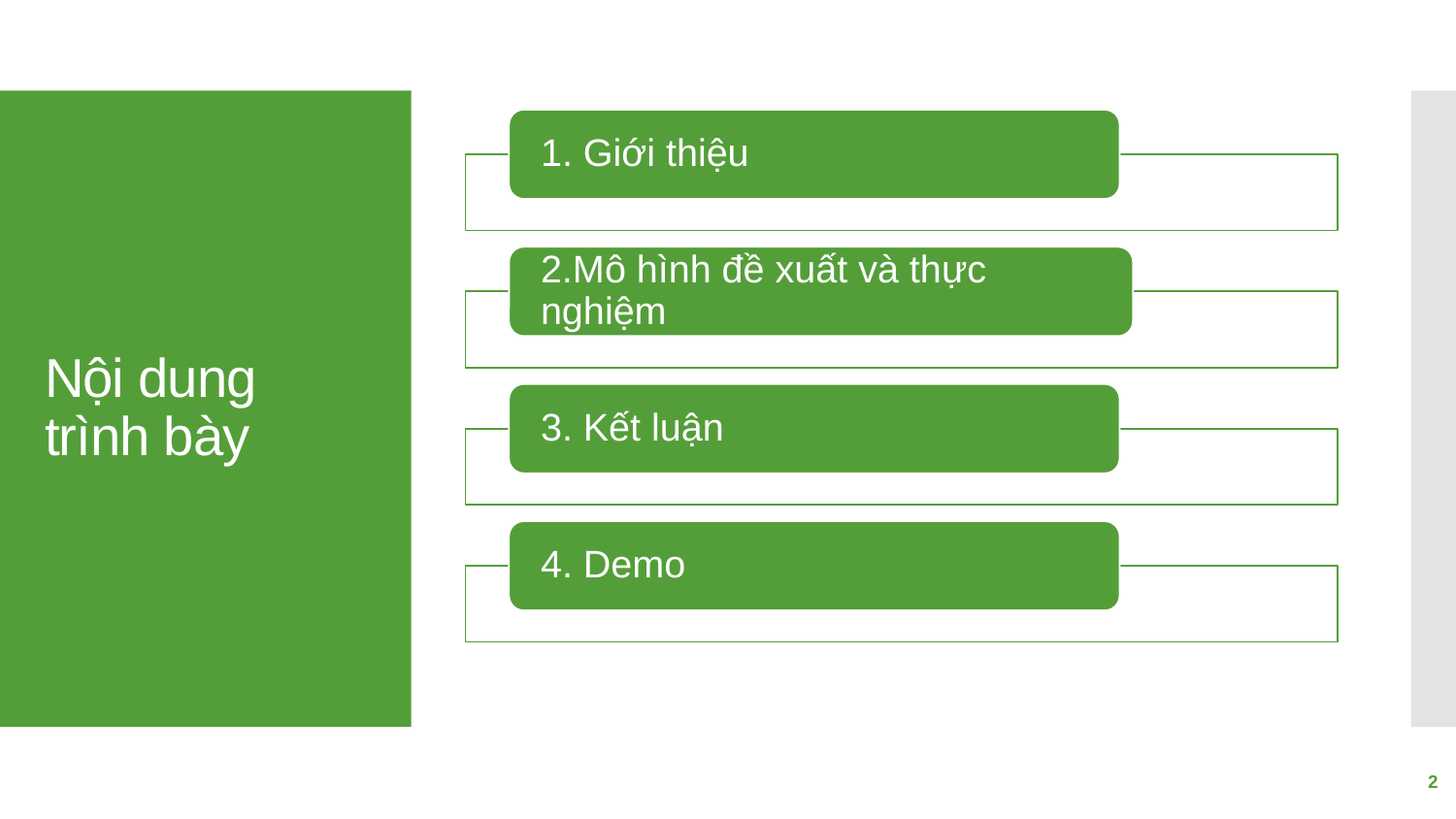

1. Giới thiệu
2.Mô hình đề xuất và thực nghiệm
3. Kết luận
4. Demo
# Nội dung trình bày
2